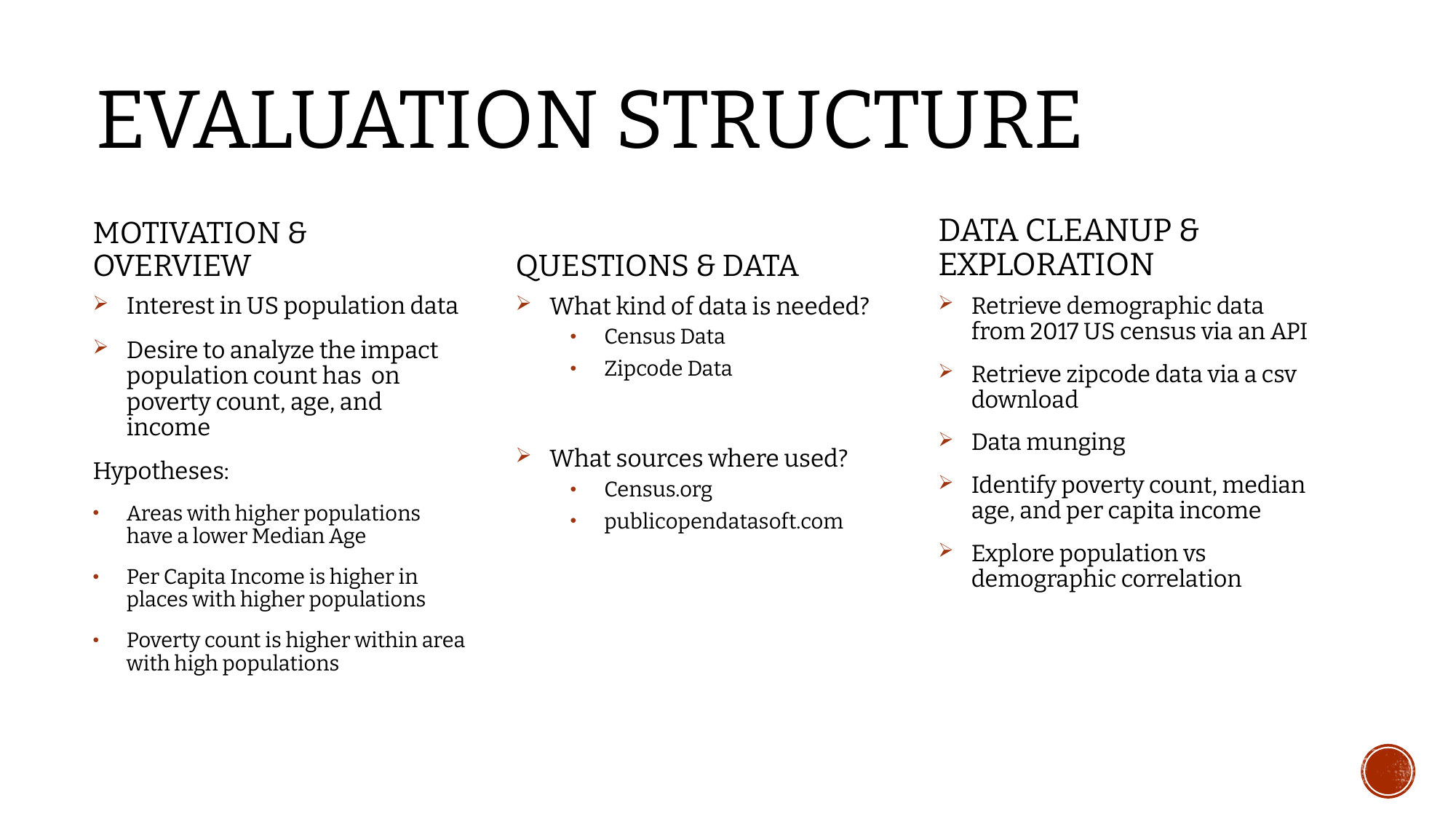

Evaluation structure
Motivation & overview
Questions & Data
Data CleanUp & Exploration
Interest in US population data
Desire to analyze the impact population count has  on poverty count, age, and income
Hypotheses:
Areas with higher populations have a lower Median Age
Per Capita Income is higher in places with higher populations
Poverty count is higher within area with high populations

What kind of data is needed?
Census Data
Zipcode Data

What sources where used?
Census.org
publicopendatasoft.com

Retrieve demographic data from 2017 US census via an API
Retrieve zipcode data via a csv download
Data munging
Identify poverty count, median age, and per capita income
Explore population vs demographic correlation